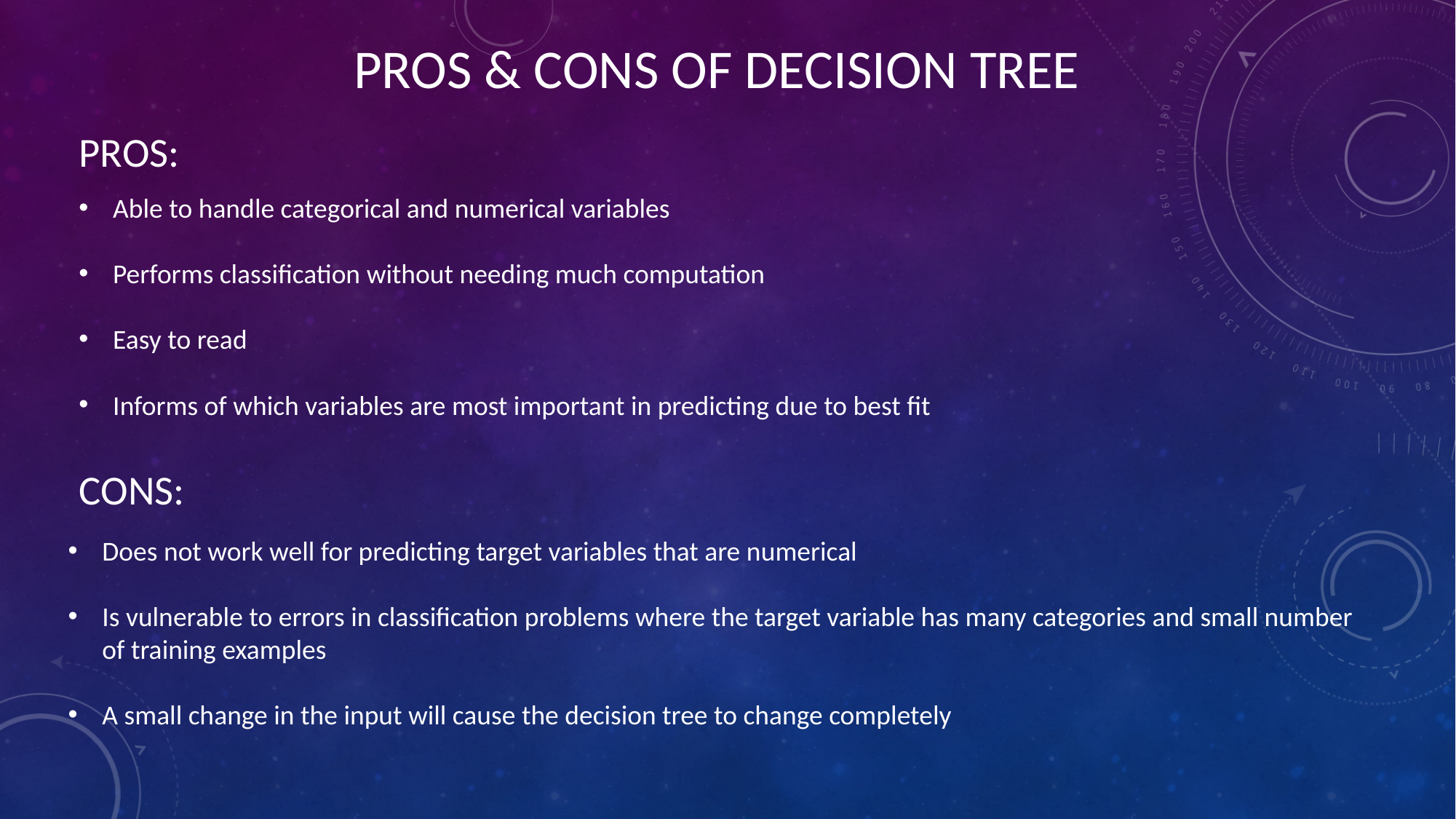

# Pros & cons of decision tree
Pros:
Able to handle categorical and numerical variables

Performs classification without needing much computation

Easy to read

Informs of which variables are most important in predicting due to best fit
Cons:
Does not work well for predicting target variables that are numerical

Is vulnerable to errors in classification problems where the target variable has many categories and small number of training examples

A small change in the input will cause the decision tree to change completely